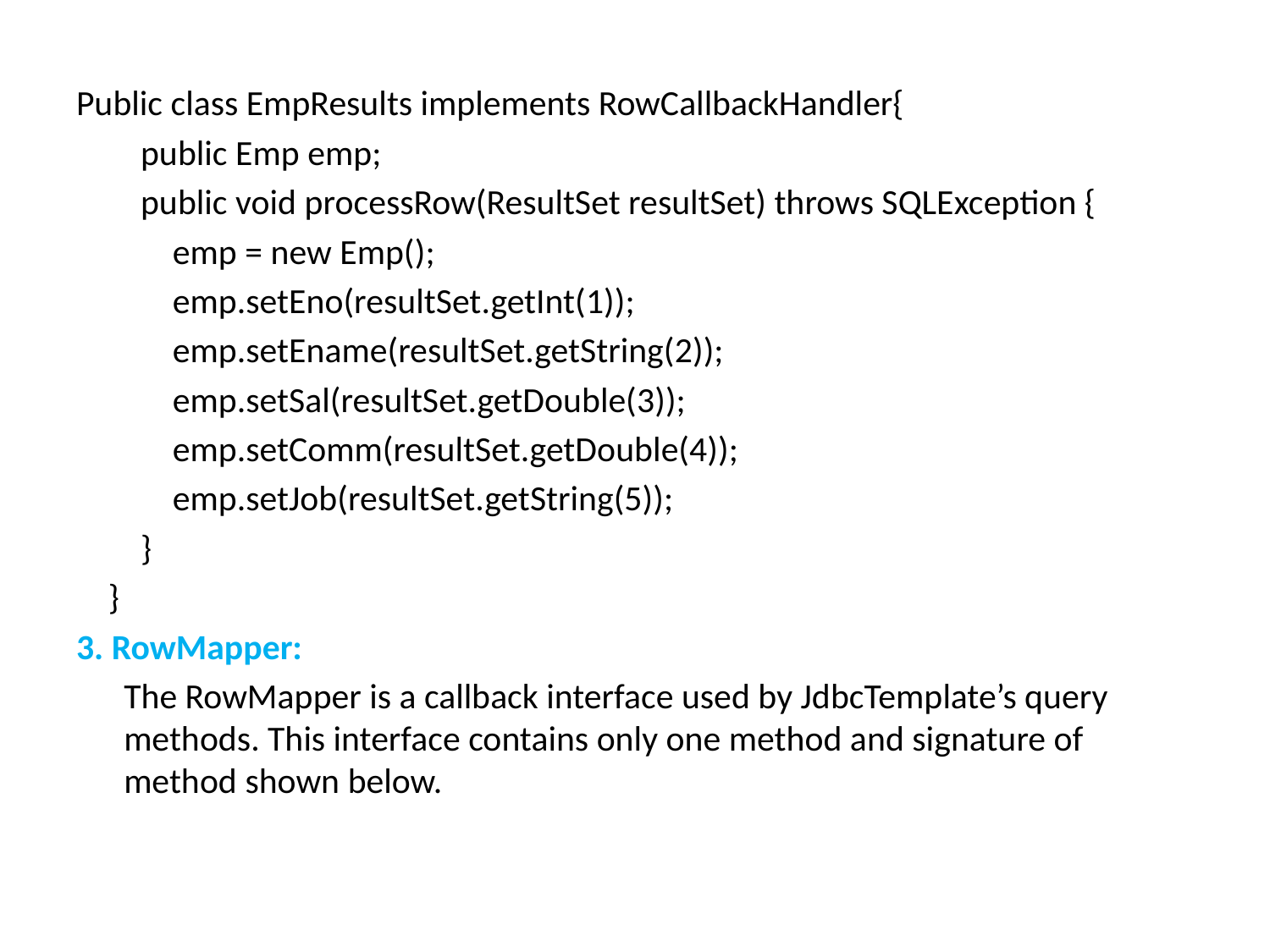

Public class EmpResults implements RowCallbackHandler{
        public Emp emp;
        public void processRow(ResultSet resultSet) throws SQLException {
            emp = new Emp();
            emp.setEno(resultSet.getInt(1));
            emp.setEname(resultSet.getString(2));
            emp.setSal(resultSet.getDouble(3));
            emp.setComm(resultSet.getDouble(4));
            emp.setJob(resultSet.getString(5));
        }
    }
3. RowMapper:
	The RowMapper is a callback interface used by JdbcTemplate’s query methods. This interface contains only one method and signature of method shown below.